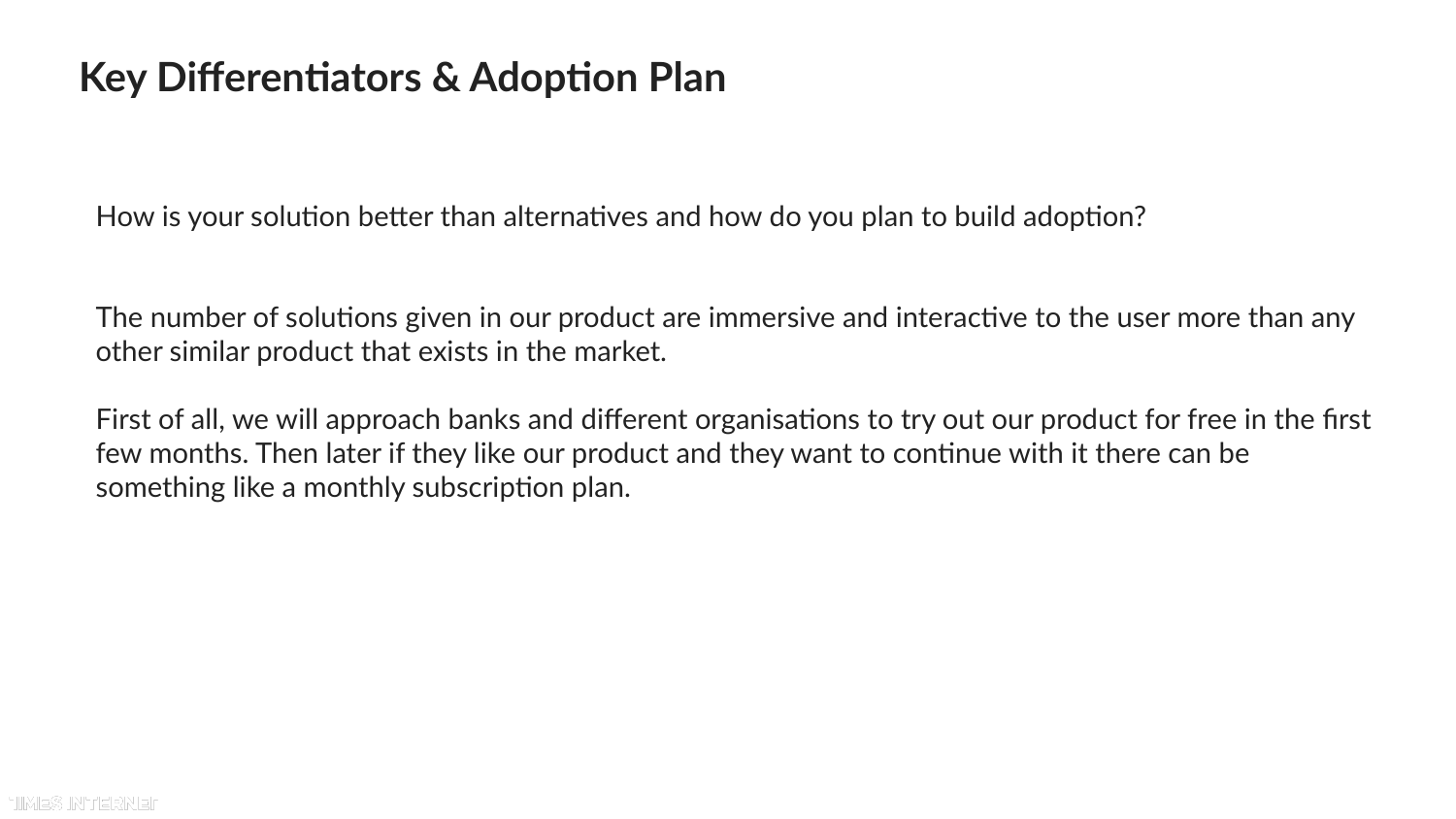

# Key Differentiators & Adoption Plan
How is your solution better than alternatives and how do you plan to build adoption?

The number of solutions given in our product are immersive and interactive to the user more than any other similar product that exists in the market.

First of all, we will approach banks and different organisations to try out our product for free in the first few months. Then later if they like our product and they want to continue with it there can be something like a monthly subscription plan.